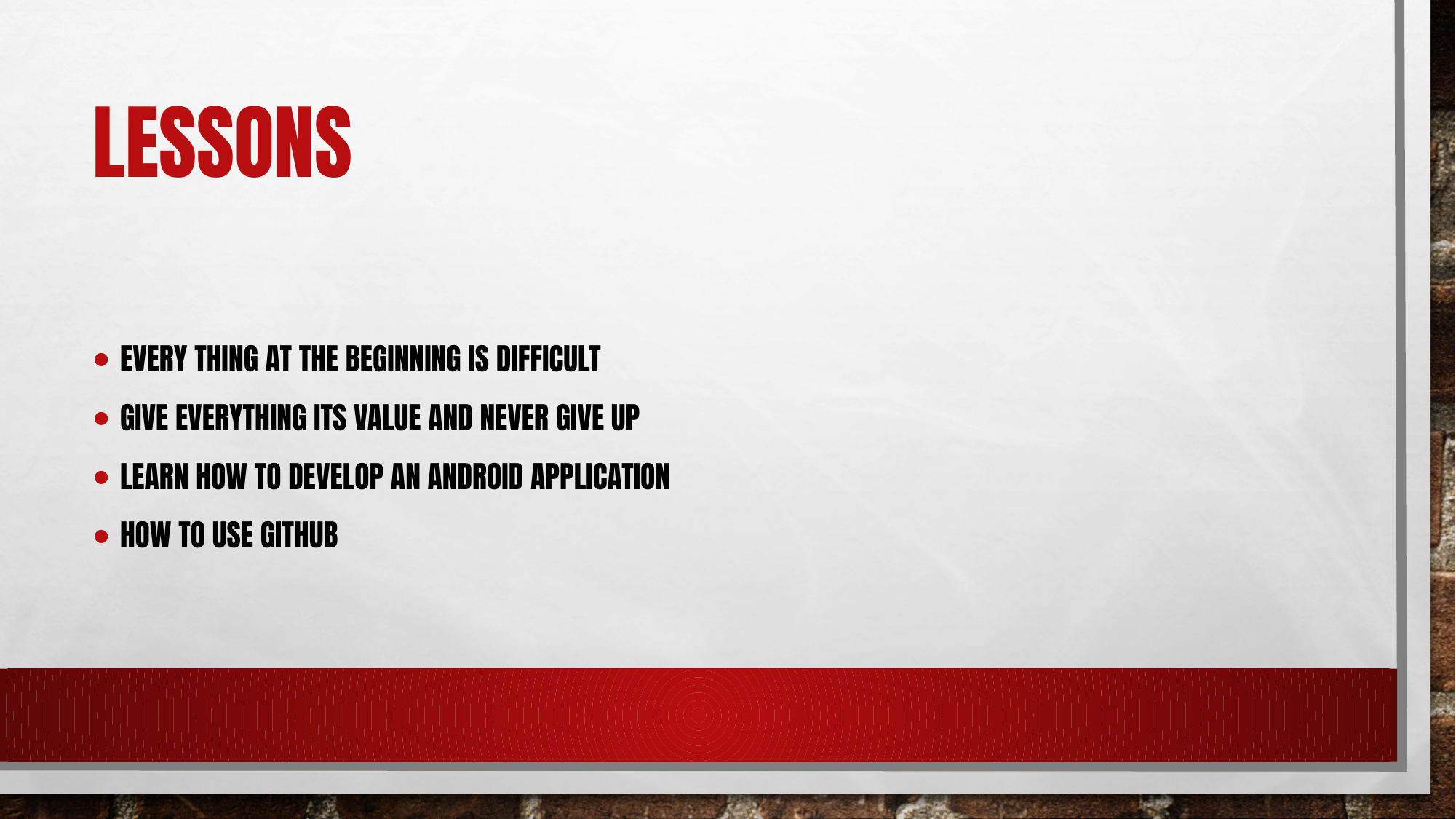

# Lessons
Every thing at the beginning is difficult
Give everything its value and never give up
Learn how to develop an android application
How to use github